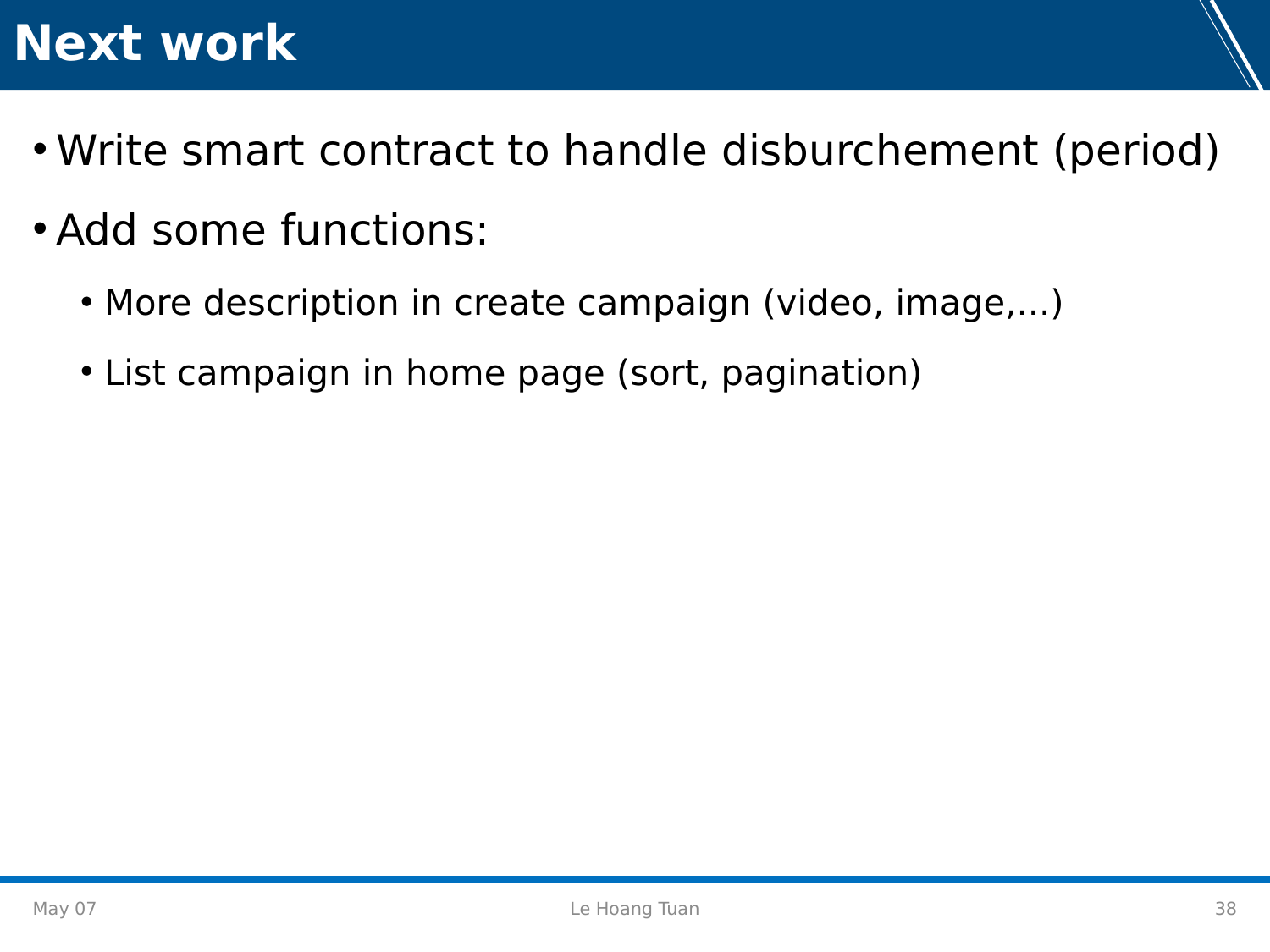

Next work
Write smart contract to handle disburchement (period)
Add some functions:
More description in create campaign (video, image,...)
List campaign in home page (sort, pagination)

May 07
Le Hoang Tuan
38